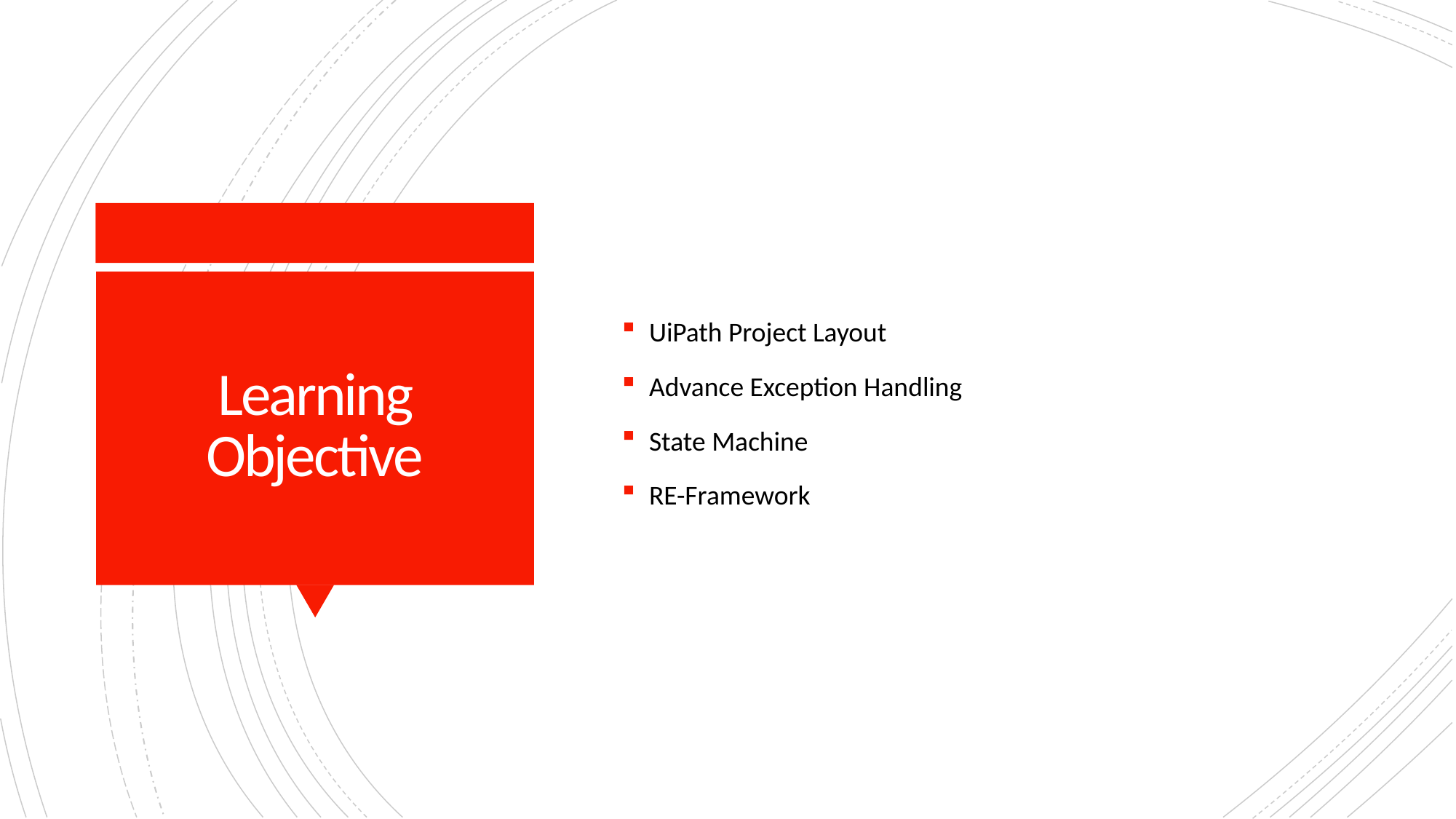

UiPath Project Layout
Advance Exception Handling
State Machine
RE-Framework
# Learning Objective